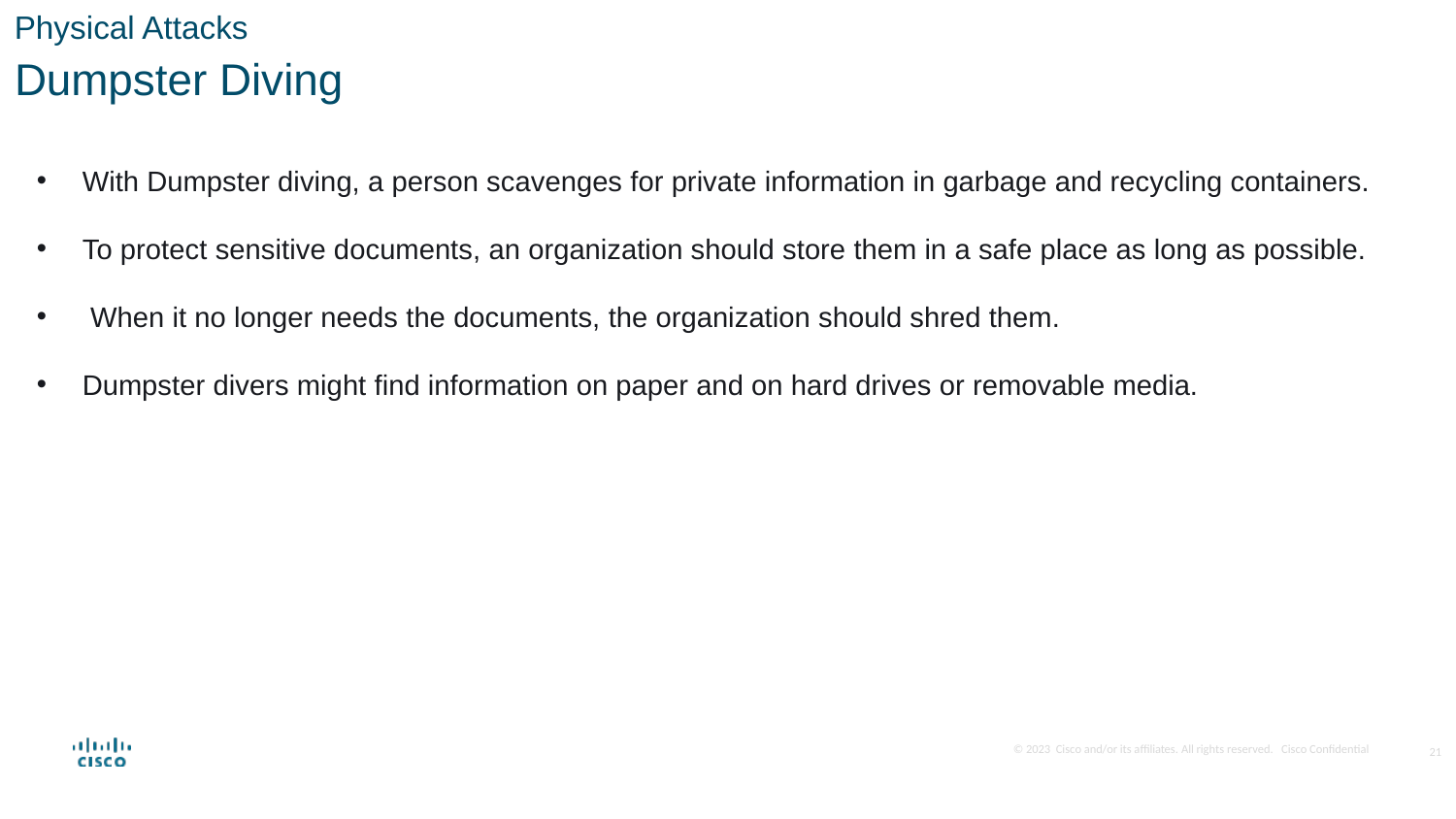

Physical Attacks
Dumpster Diving
With Dumpster diving, a person scavenges for private information in garbage and recycling containers.

To protect sensitive documents, an organization should store them in a safe place as long as possible.

 When it no longer needs the documents, the organization should shred them.

Dumpster divers might find information on paper and on hard drives or removable media.

21